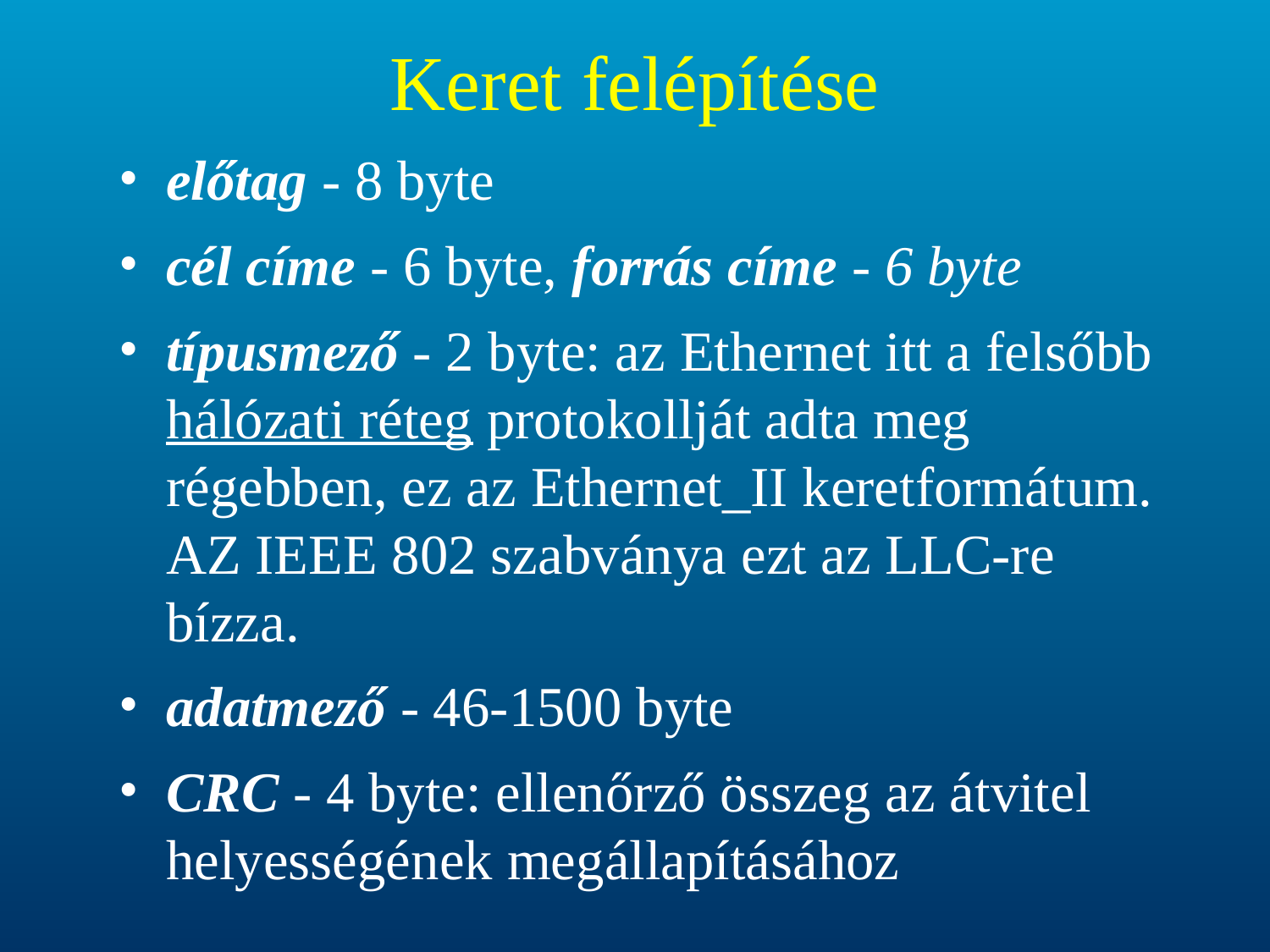

# Keret felépítése
előtag - 8 byte
cél címe - 6 byte, forrás címe - 6 byte
típusmező - 2 byte: az Ethernet itt a felsőbb hálózati réteg protokollját adta meg régebben, ez az Ethernet_II keretformátum. AZ IEEE 802 szabványa ezt az LLC-re bízza.
adatmező - 46-1500 byte
CRC - 4 byte: ellenőrző összeg az átvitel helyességének megállapításához